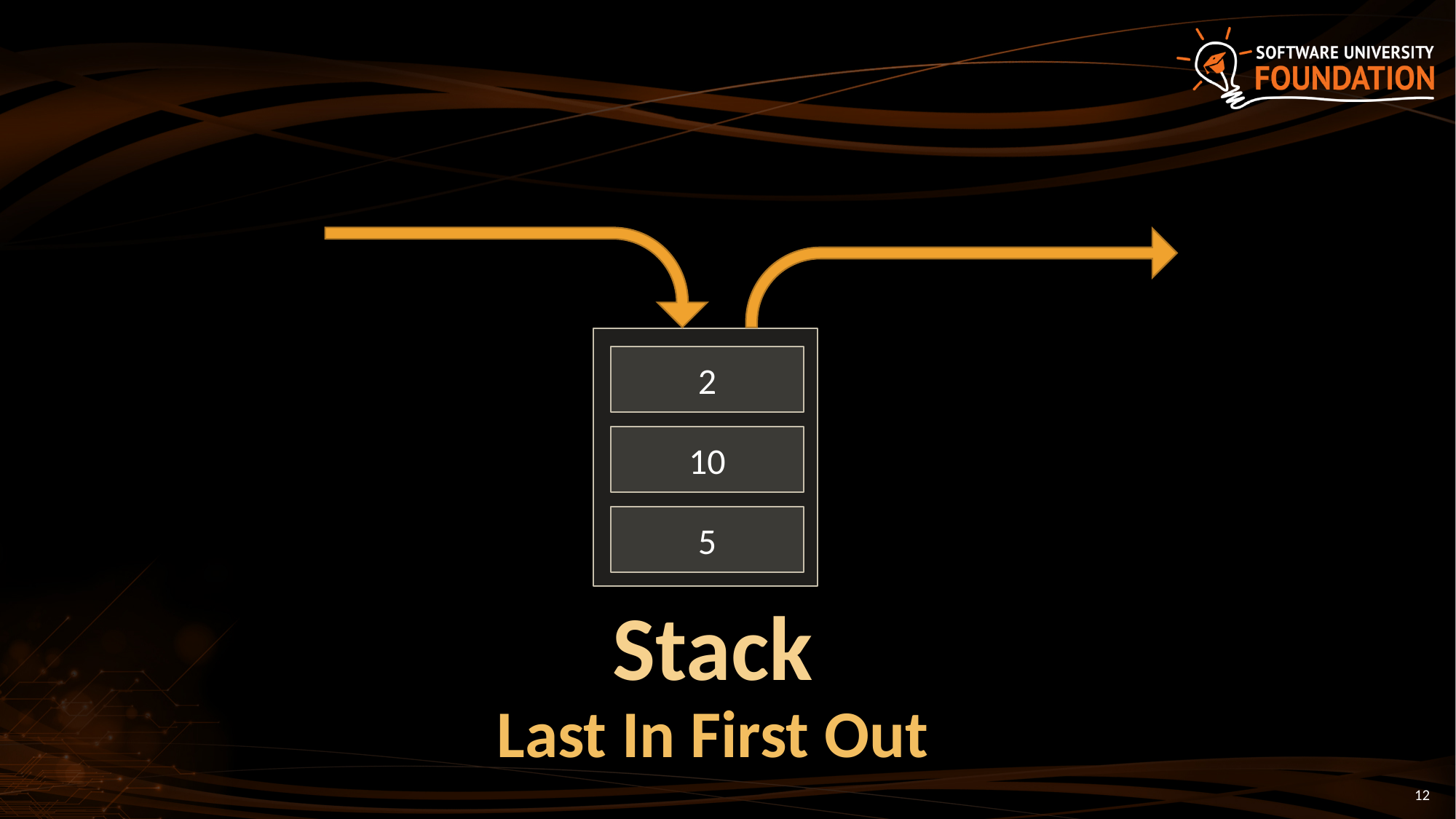

2
10
5
# Stack Last In First Out
12